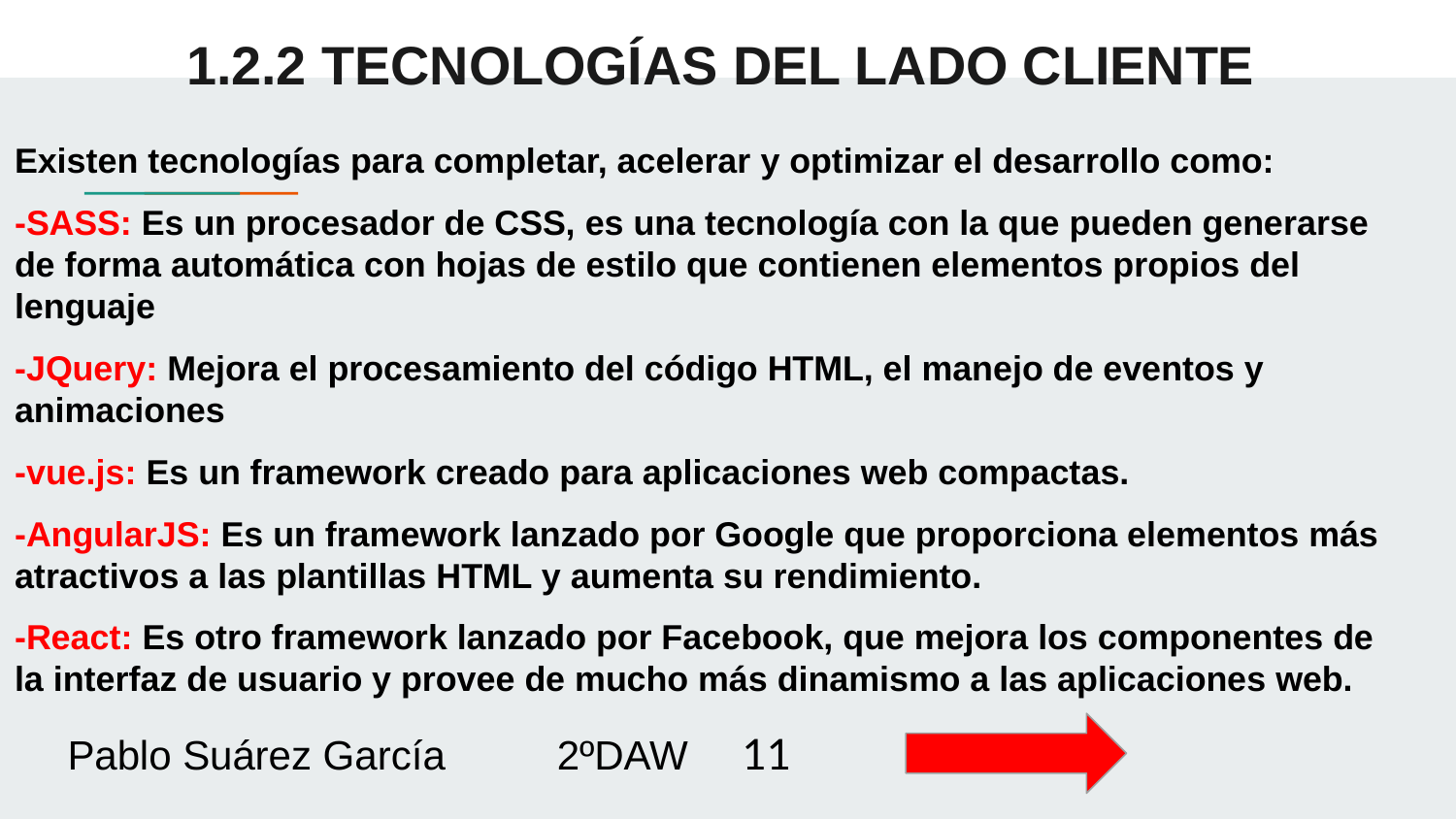

# 1.2.2 TECNOLOGÍAS DEL LADO CLIENTE
Existen tecnologías para completar, acelerar y optimizar el desarrollo como:
-SASS: Es un procesador de CSS, es una tecnología con la que pueden generarse de forma automática con hojas de estilo que contienen elementos propios del lenguaje
-JQuery: Mejora el procesamiento del código HTML, el manejo de eventos y animaciones
-vue.js: Es un framework creado para aplicaciones web compactas.
-AngularJS: Es un framework lanzado por Google que proporciona elementos más atractivos a las plantillas HTML y aumenta su rendimiento.
-React: Es otro framework lanzado por Facebook, que mejora los componentes de la interfaz de usuario y provee de mucho más dinamismo a las aplicaciones web.
Pablo Suárez García 									2ºDAW
11